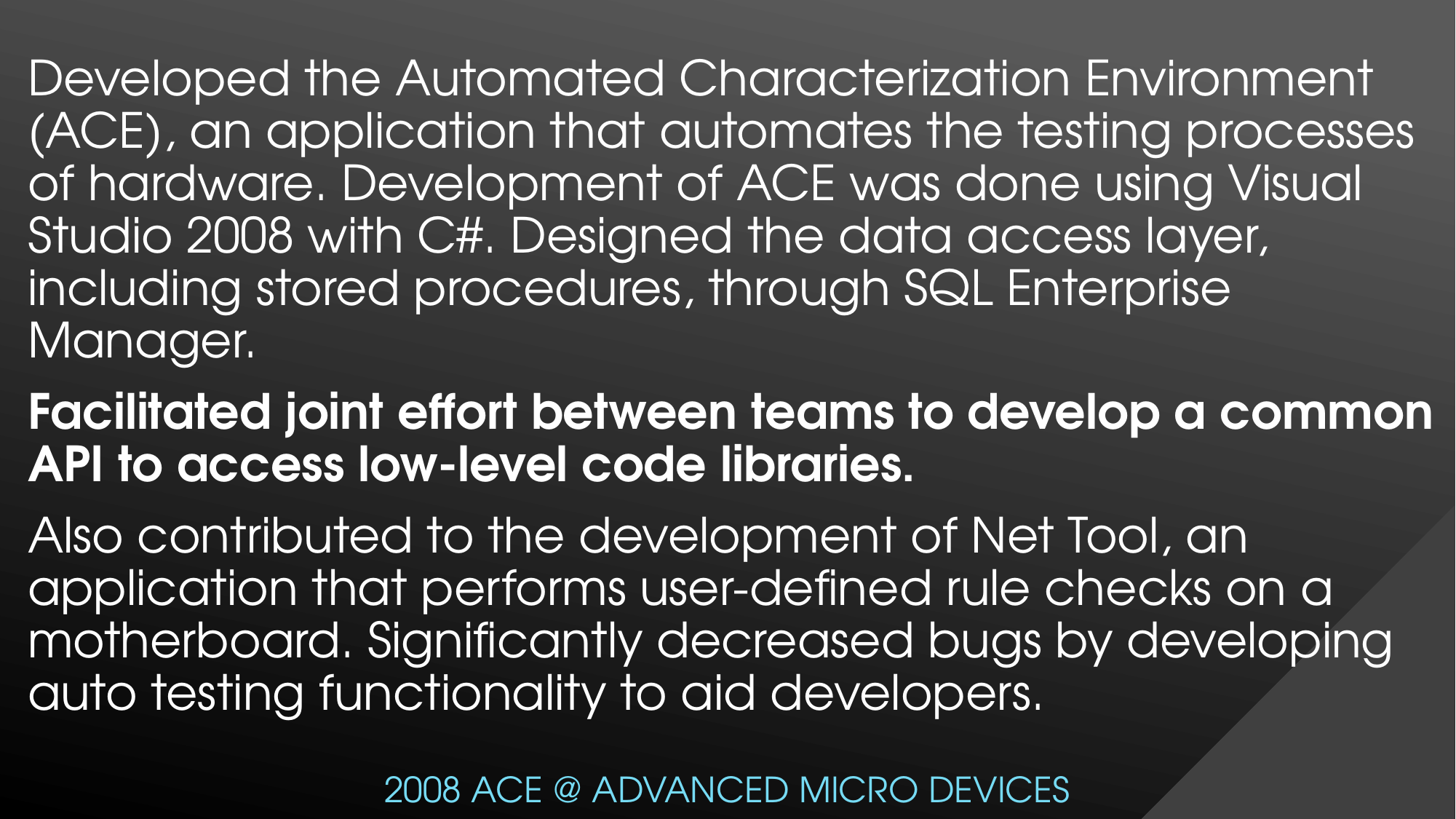

Developed the Automated Characterization Environment (ACE), an application that automates the testing processes of hardware. Development of ACE was done using Visual Studio 2008 with C#. Designed the data access layer, including stored procedures, through SQL Enterprise Manager.
Facilitated joint effort between teams to develop a common API to access low-level code libraries.
Also contributed to the development of Net Tool, an application that performs user-defined rule checks on a motherboard. Significantly decreased bugs by developing auto testing functionality to aid developers.
# 2008 ace @ ADVANCED MICRO DEVICES